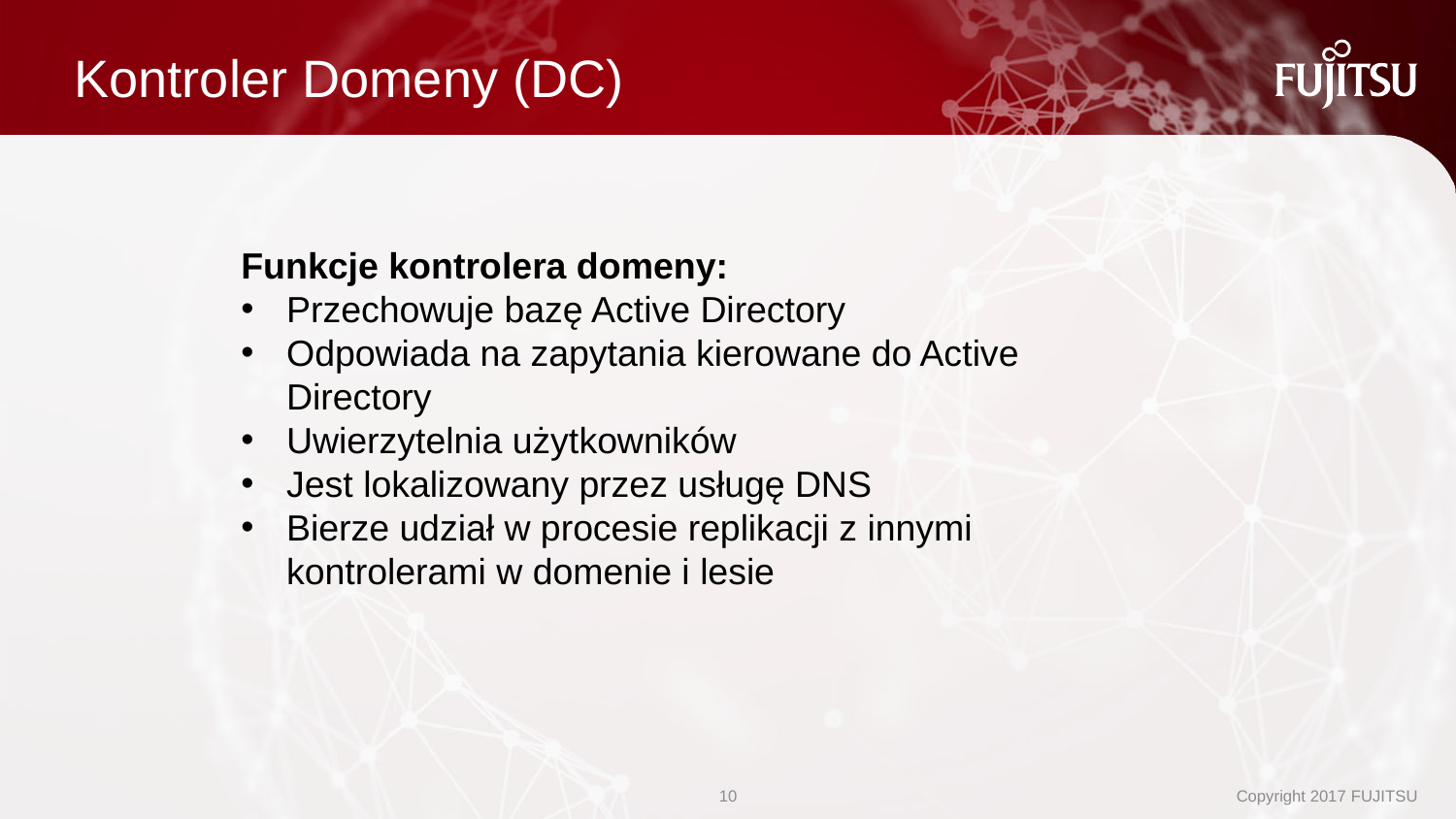

# Kontroler Domeny (DC)
Funkcje kontrolera domeny:
Przechowuje bazę Active Directory
Odpowiada na zapytania kierowane do Active Directory
Uwierzytelnia użytkowników
Jest lokalizowany przez usługę DNS
Bierze udział w procesie replikacji z innymi kontrolerami w domenie i lesie

10
Copyright 2017 FUJITSU